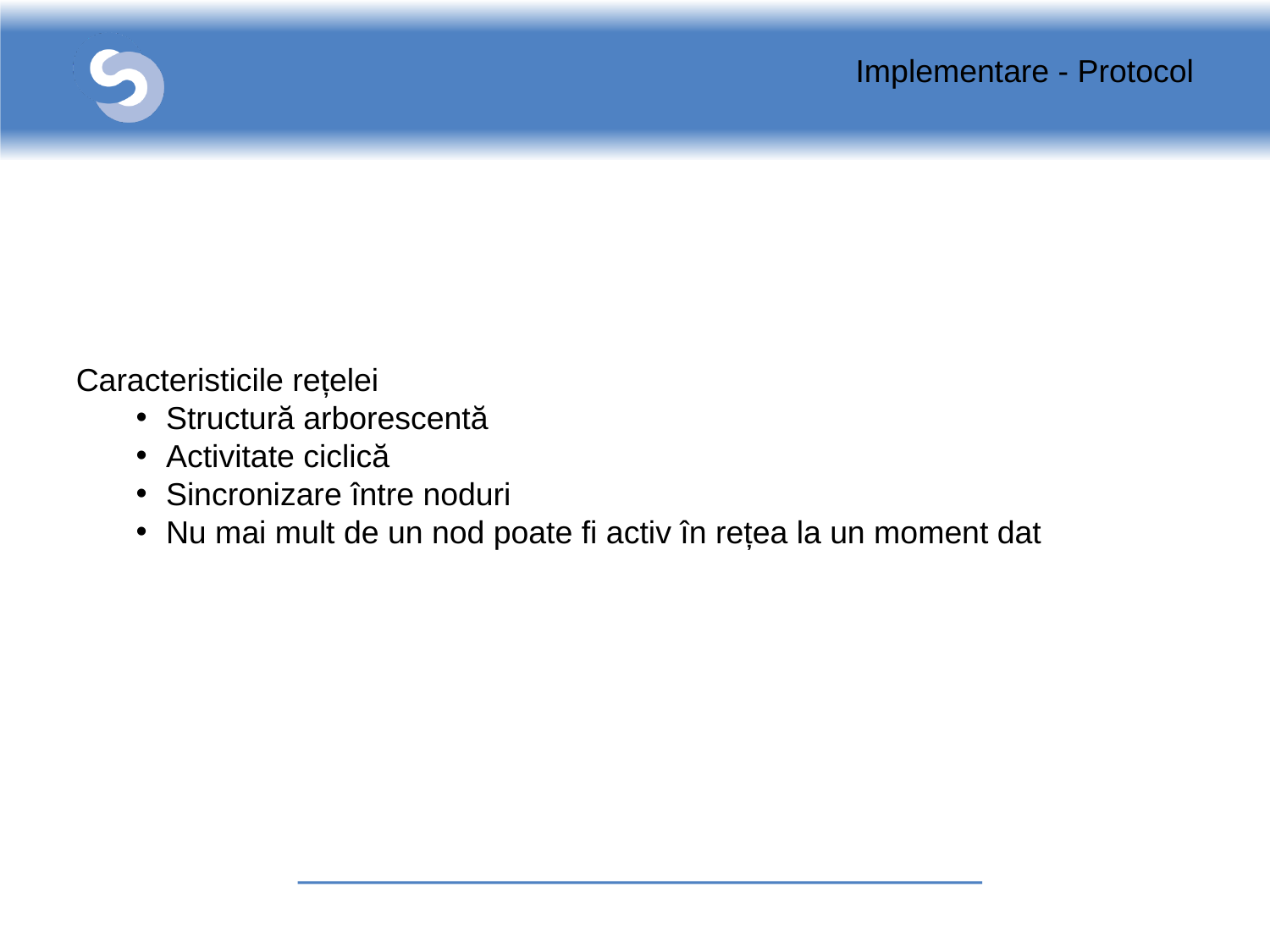

Implementare - Protocol
Caracteristicile rețelei
Structură arborescentă
Activitate ciclică
Sincronizare între noduri
Nu mai mult de un nod poate fi activ în rețea la un moment dat